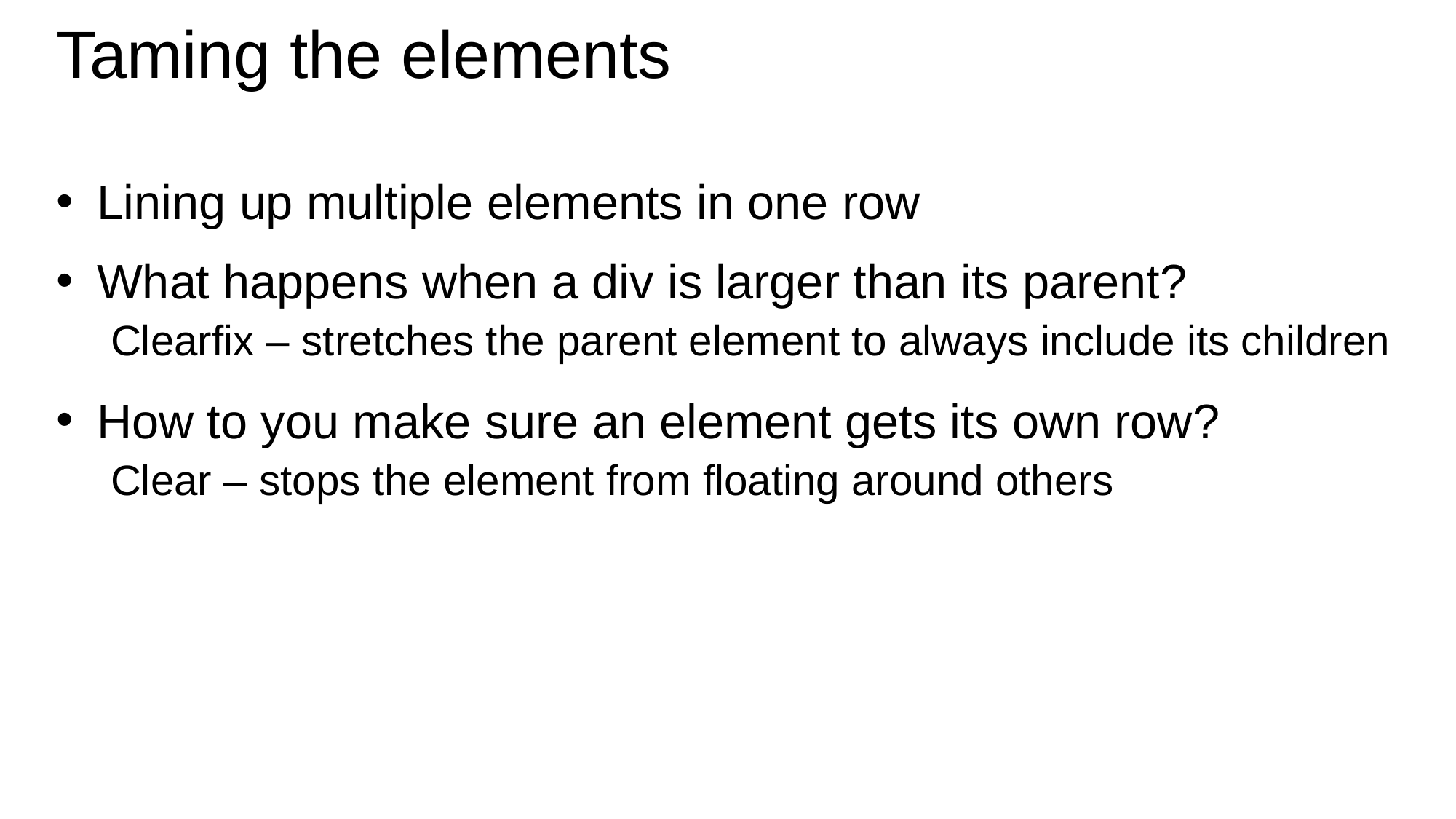

# Taming the elements
Lining up multiple elements in one row
What happens when a div is larger than its parent?
Clearfix – stretches the parent element to always include its children
How to you make sure an element gets its own row?
Clear – stops the element from floating around others